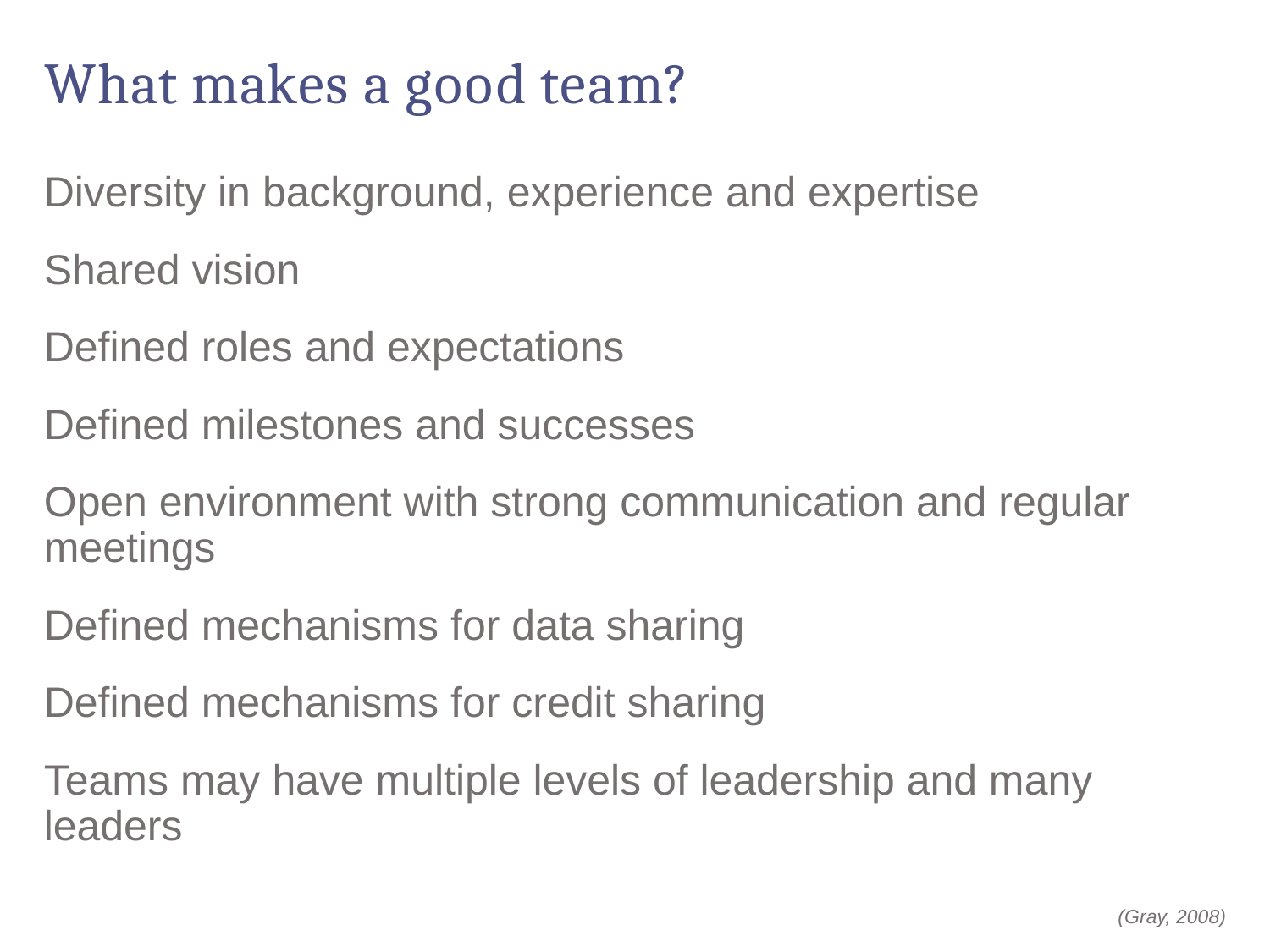

# What makes a good team?
Diversity in background, experience and expertise
Shared vision
Defined roles and expectations
Defined milestones and successes
Open environment with strong communication and regular meetings
Defined mechanisms for data sharing
Defined mechanisms for credit sharing
Teams may have multiple levels of leadership and many leaders
(Gray, 2008)